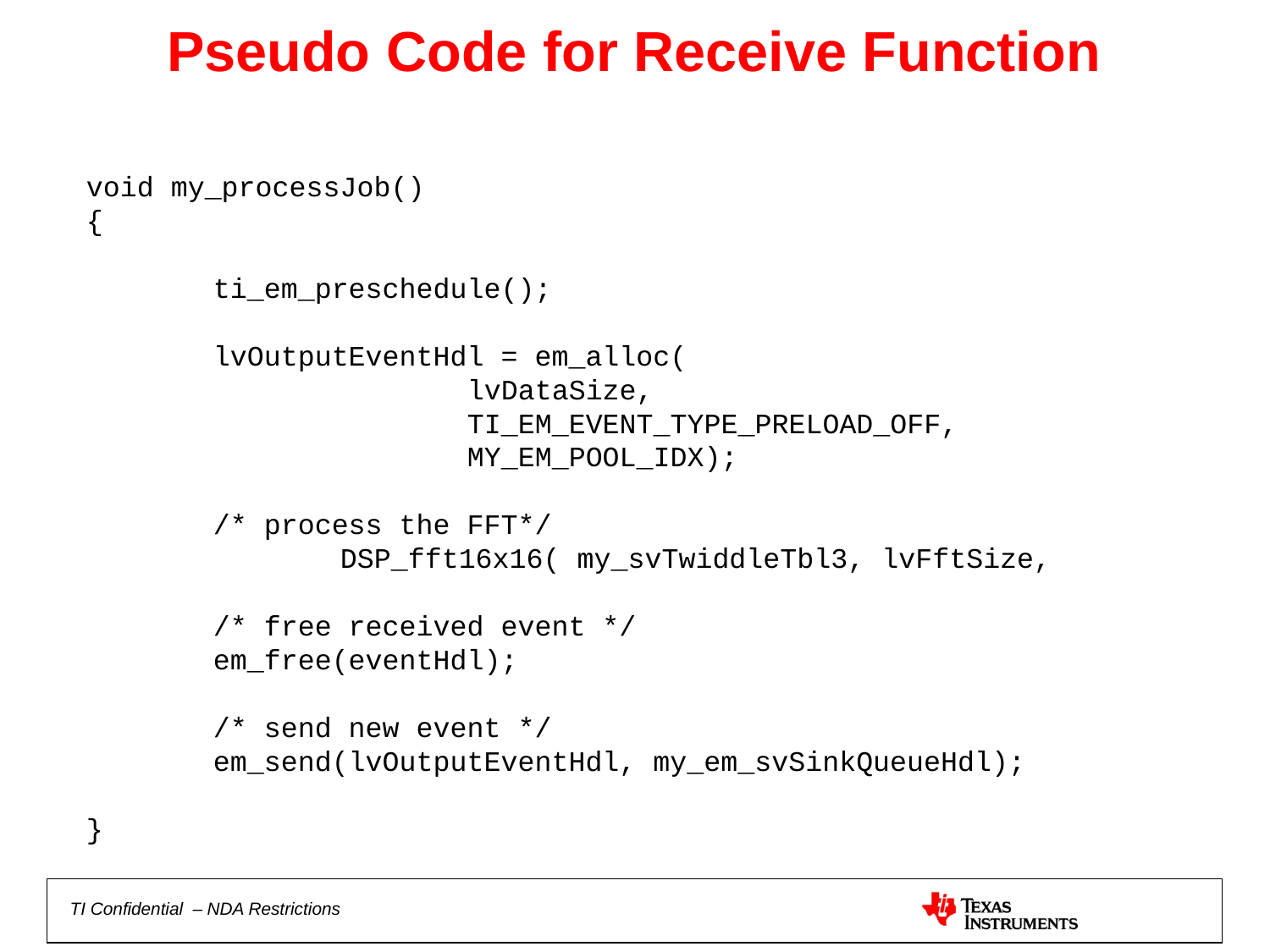

Pseudo Code for Receive Function
void my_processJob()
{

	ti_em_preschedule();

	lvOutputEventHdl = em_alloc(
			lvDataSize,
			TI_EM_EVENT_TYPE_PRELOAD_OFF,
			MY_EM_POOL_IDX);

	/* process the FFT*/
		DSP_fft16x16( my_svTwiddleTbl3, lvFftSize,

	/* free received event */
	em_free(eventHdl);

	/* send new event */
	em_send(lvOutputEventHdl, my_em_svSinkQueueHdl);

}
10/11/2012
46
Open Event Machine